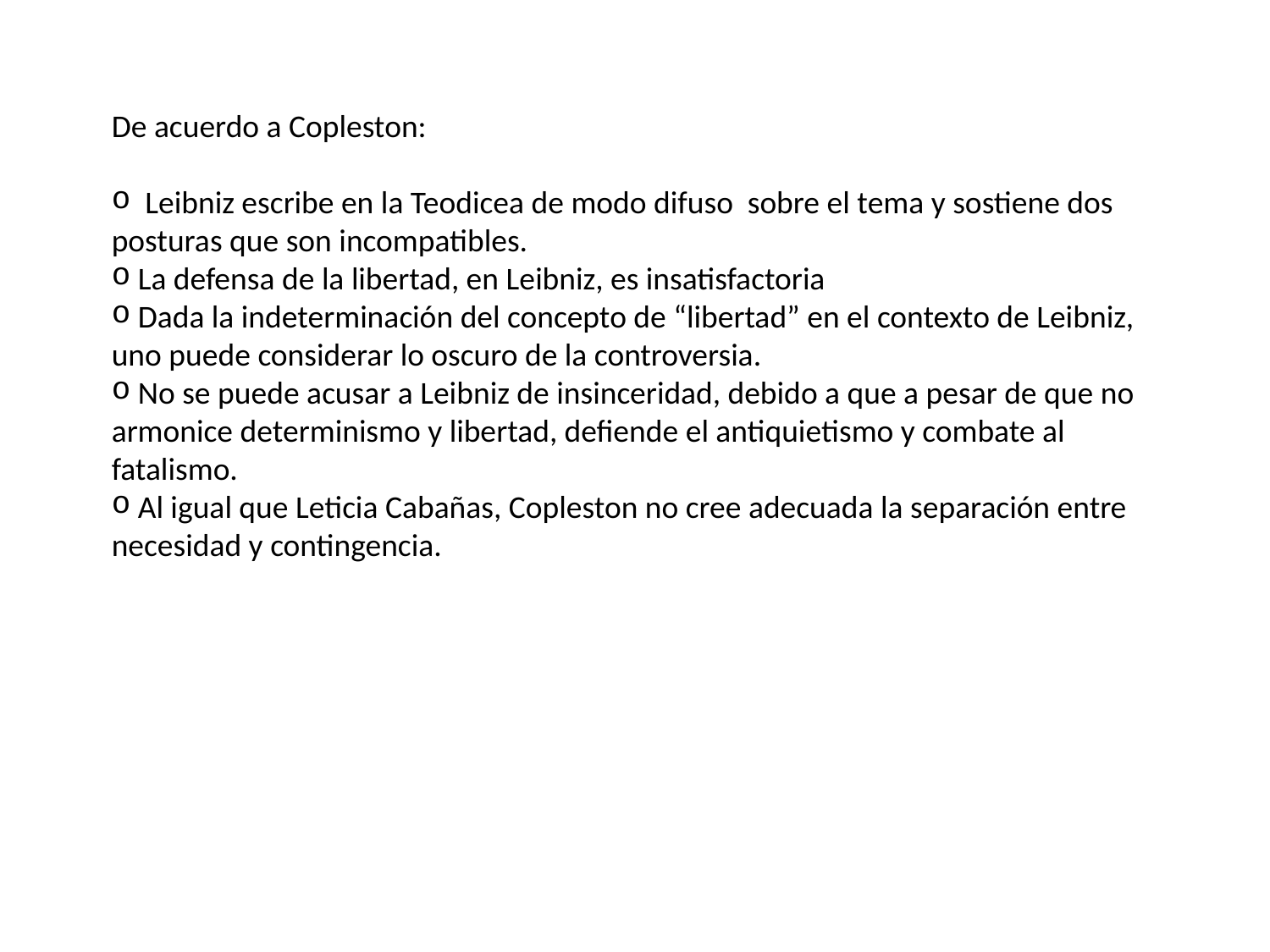

De acuerdo a Copleston:

  Leibniz escribe en la Teodicea de modo difuso  sobre el tema y sostiene dos posturas que son incompatibles.
 La defensa de la libertad, en Leibniz, es insatisfactoria
 Dada la indeterminación del concepto de “libertad” en el contexto de Leibniz, uno puede considerar lo oscuro de la controversia.
 No se puede acusar a Leibniz de insinceridad, debido a que a pesar de que no armonice determinismo y libertad, defiende el antiquietismo y combate al fatalismo.
 Al igual que Leticia Cabañas, Copleston no cree adecuada la separación entre necesidad y contingencia.